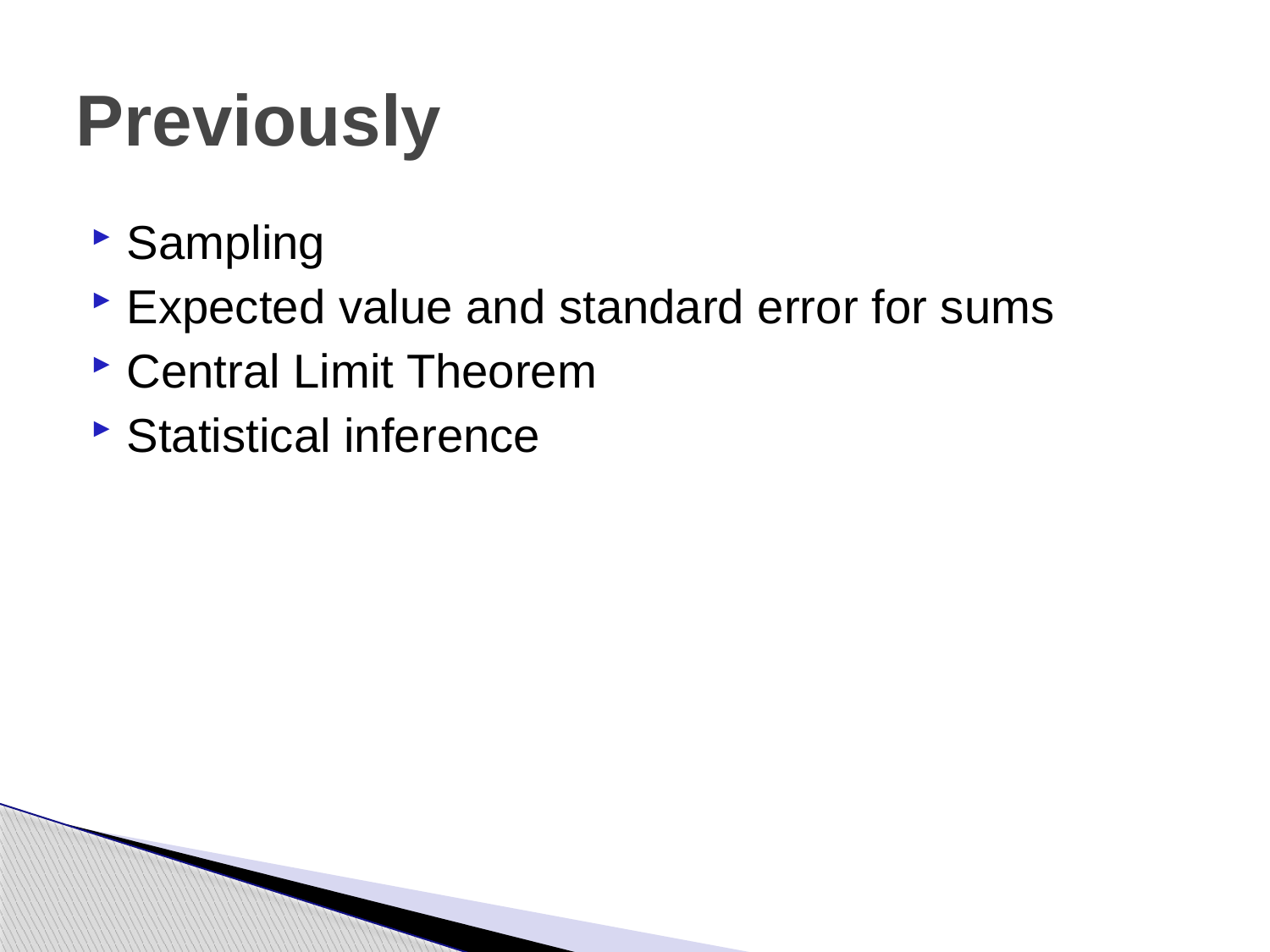

# Previously
Sampling
Expected value and standard error for sums
Central Limit Theorem
Statistical inference